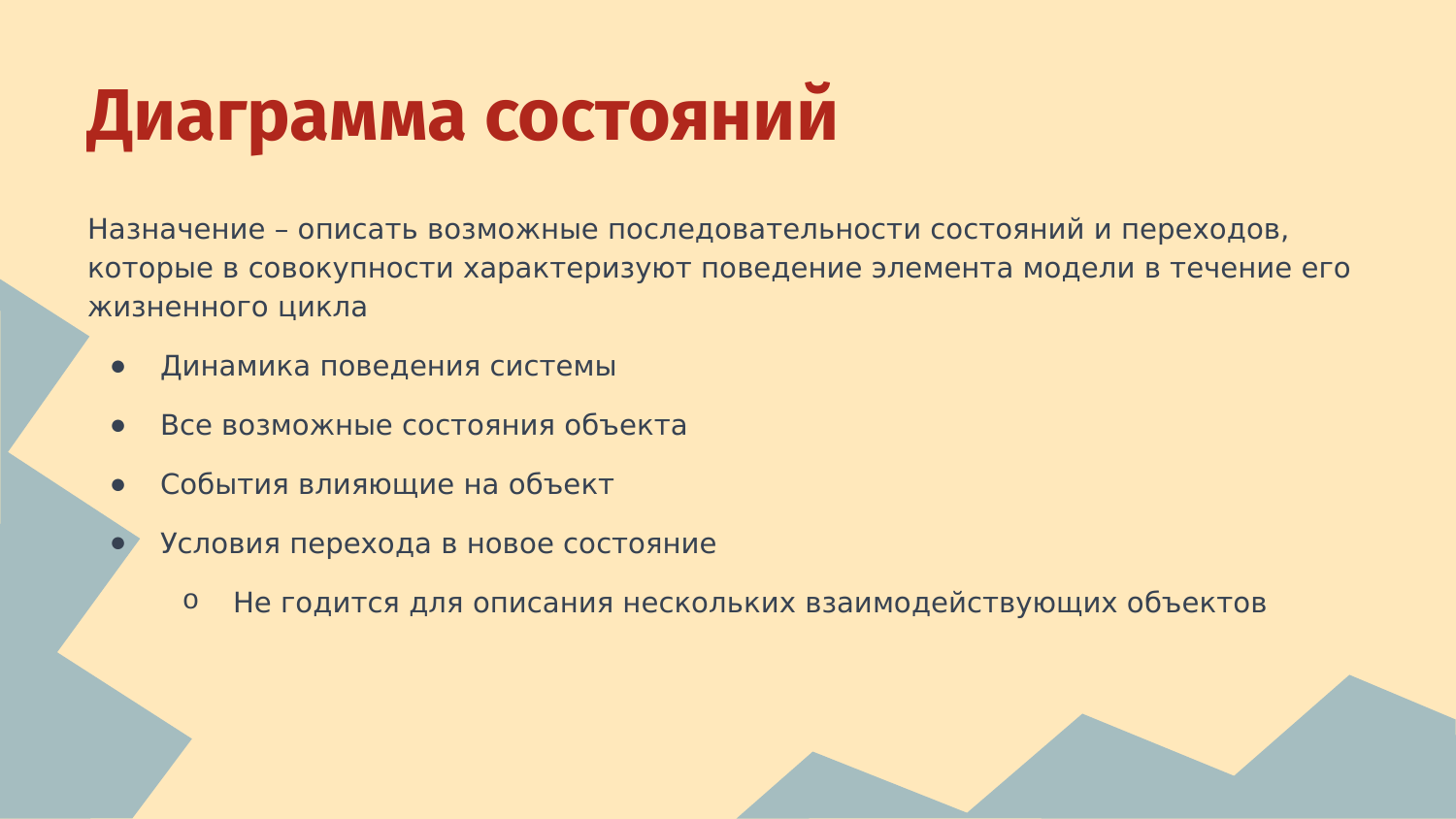

# Диаграмма состояний
Назначение – описать возможные последовательности состояний и переходов, которые в совокупности характеризуют поведение элемента модели в течение его жизненного цикла
Динамика поведения системы
Все возможные состояния объекта
События влияющие на объект
Условия перехода в новое состояние
Не годится для описания нескольких взаимодействующих объектов